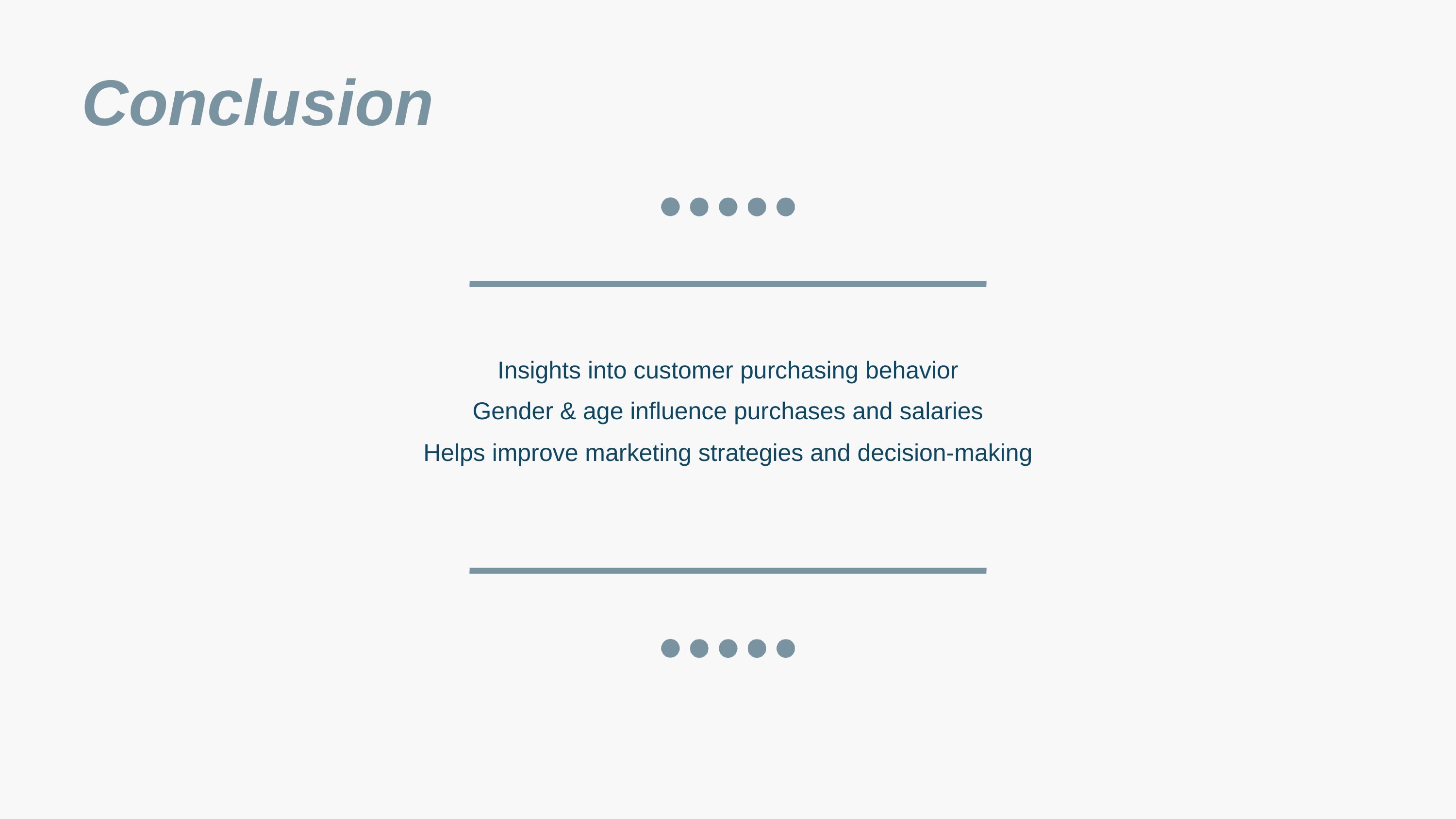

Conclusion

Insights into customer purchasing behavior
Gender & age influence purchases and salaries
Helps improve marketing strategies and decision-making